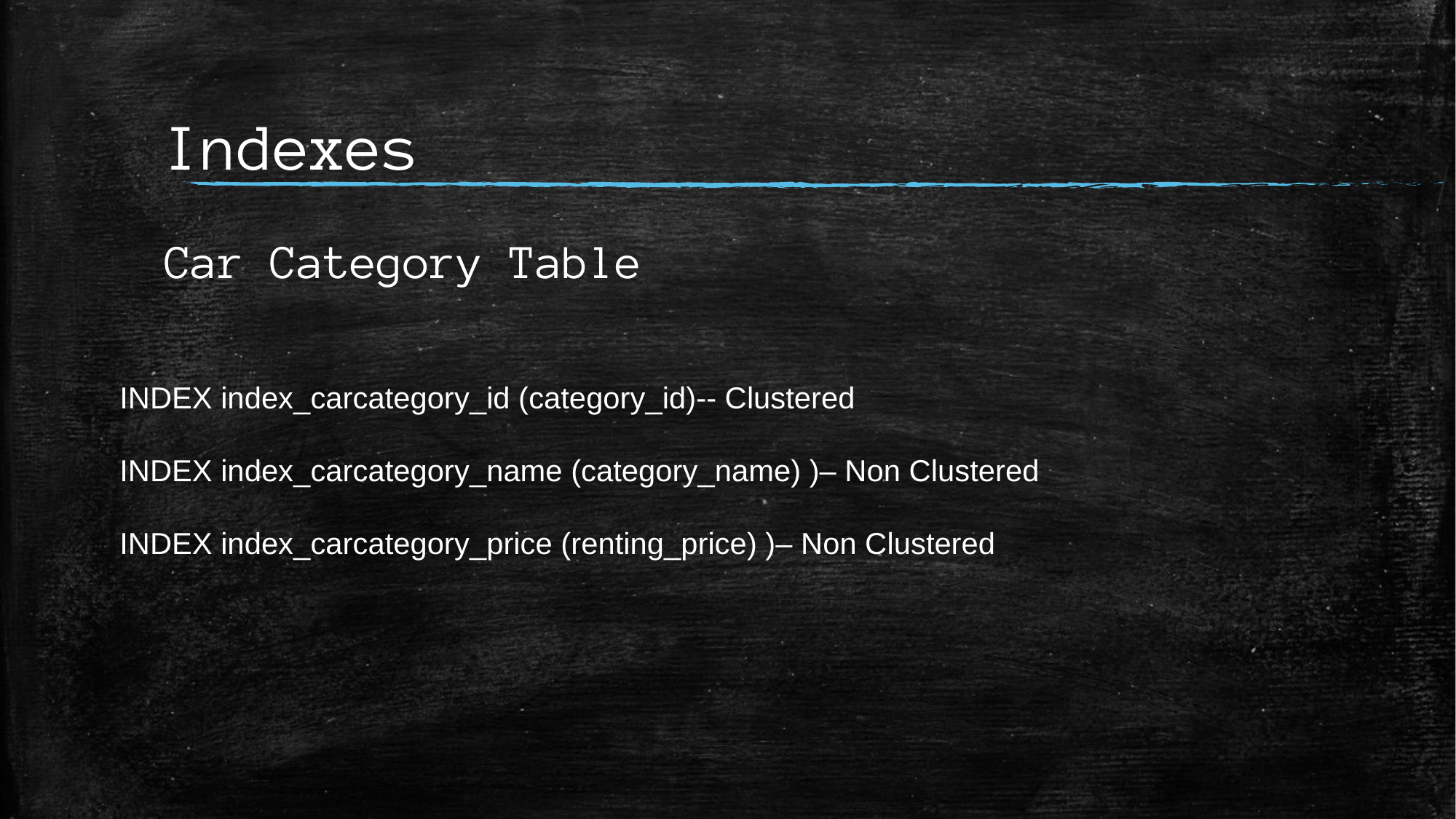

# Indexes Car Category Table
INDEX index_carcategory_id (category_id)-- Clustered

INDEX index_carcategory_name (category_name) )– Non Clustered

INDEX index_carcategory_price (renting_price) )– Non Clustered